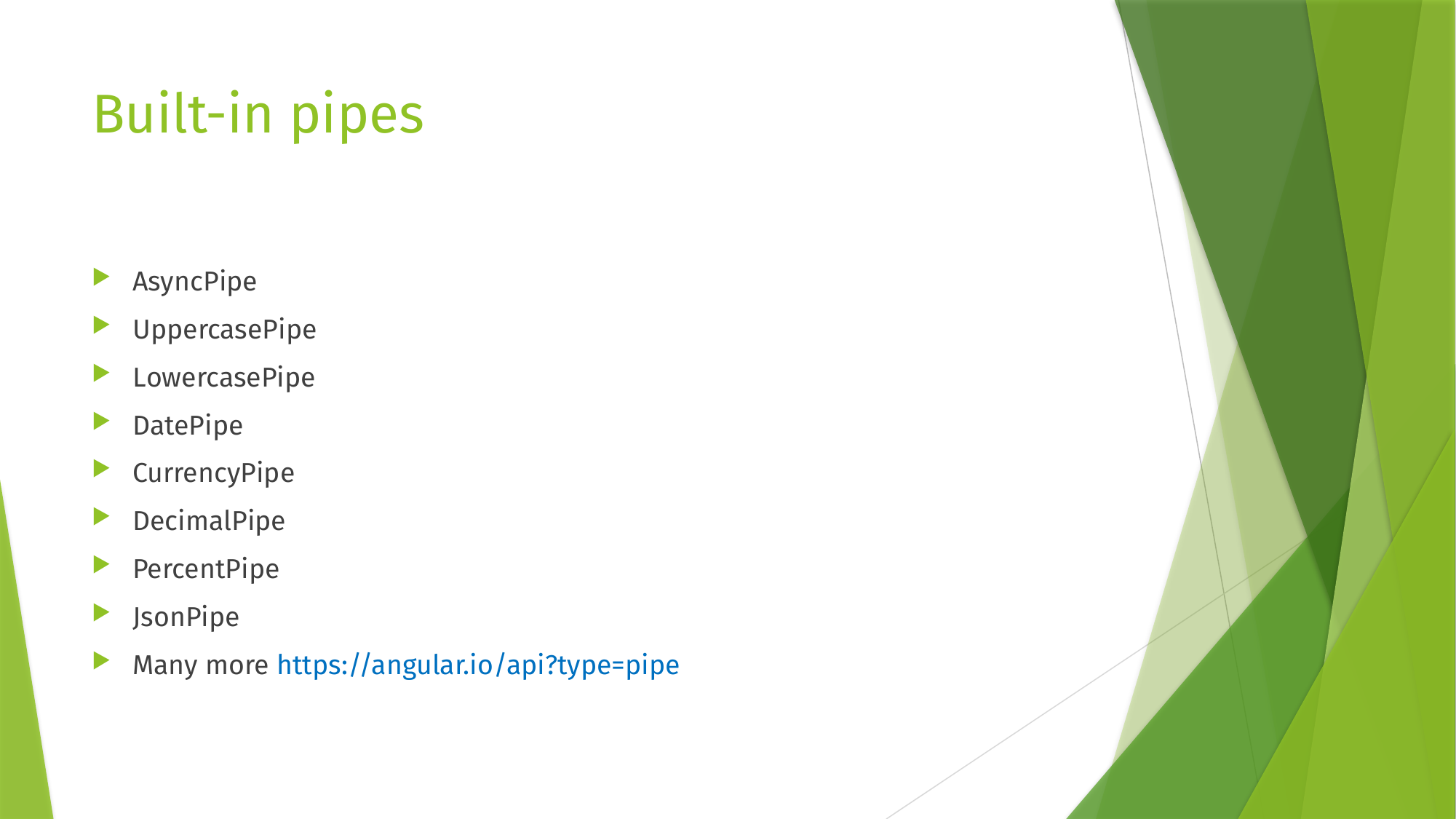

# Built-in pipes
AsyncPipe
UppercasePipe
LowercasePipe
DatePipe
CurrencyPipe
DecimalPipe
PercentPipe
JsonPipe
Many more https://angular.io/api?type=pipe